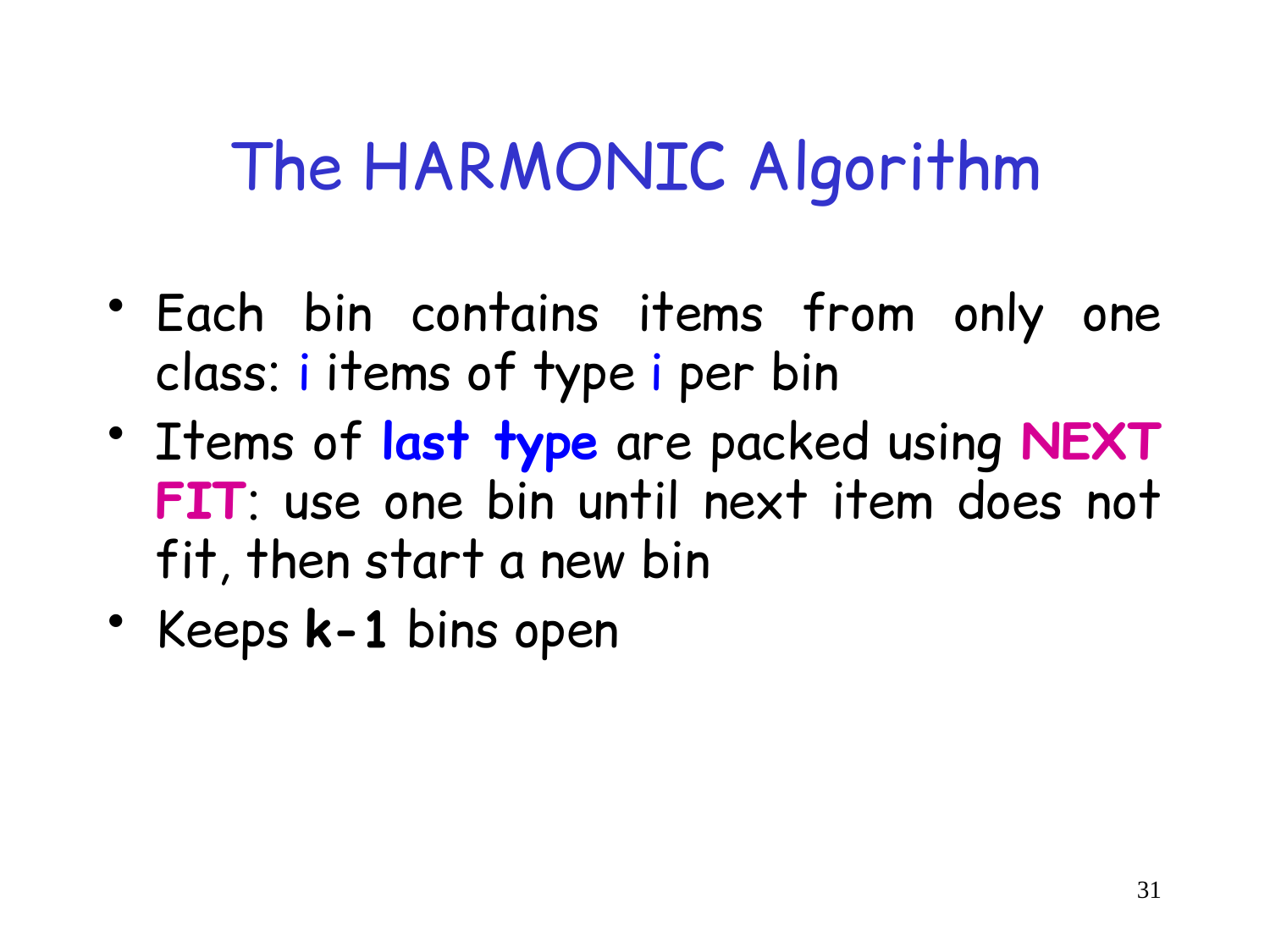

# The HARMONIC Algorithm
Each bin contains items from only one class: i items of type i per bin
Items of last type are packed using NEXT FIT: use one bin until next item does not fit, then start a new bin
Keeps k-1 bins open
31